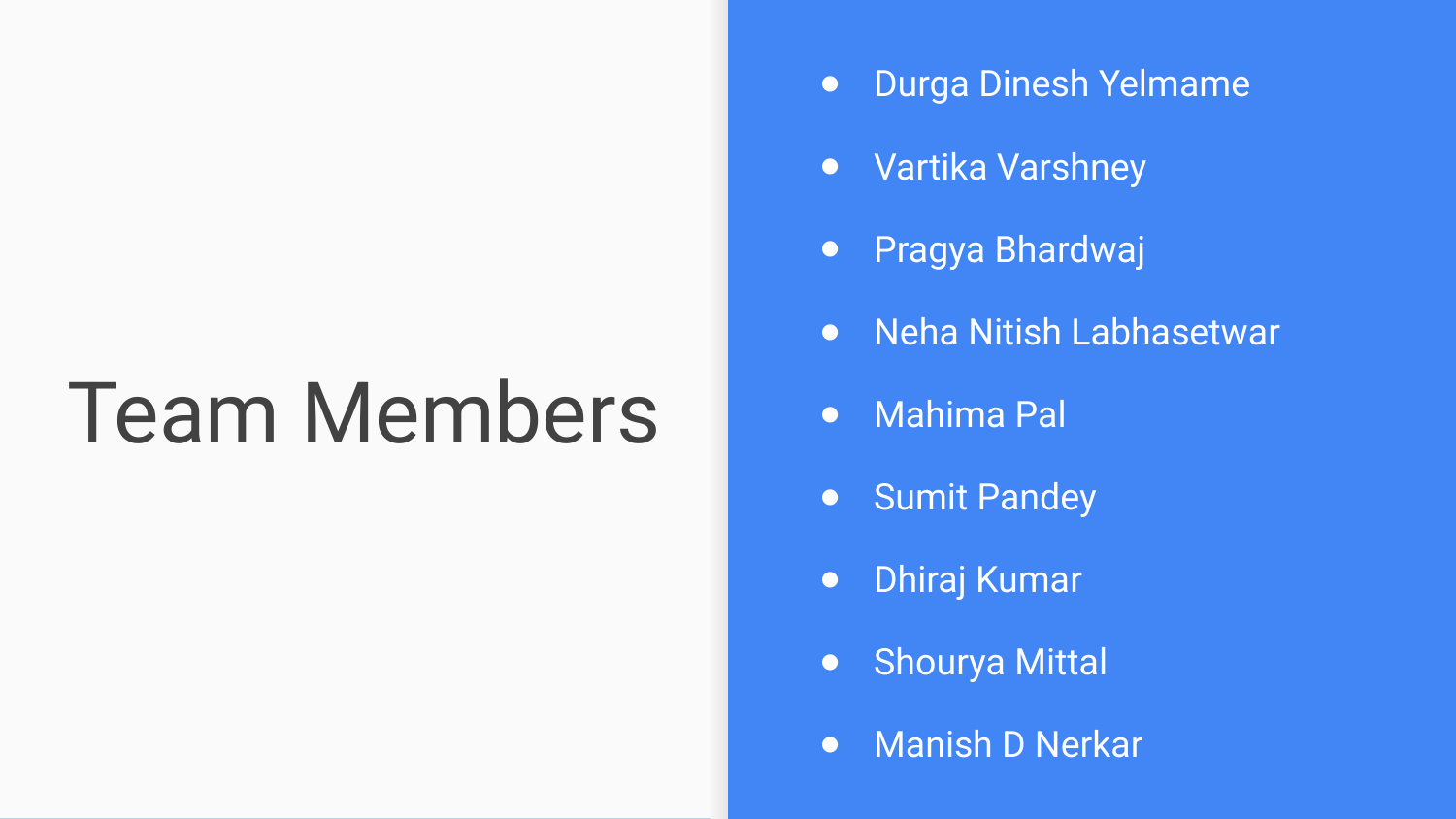

Durga Dinesh Yelmame
Vartika Varshney
Pragya Bhardwaj
Neha Nitish Labhasetwar
Mahima Pal
Sumit Pandey
Dhiraj Kumar
Shourya Mittal
Manish D Nerkar
# Team Members